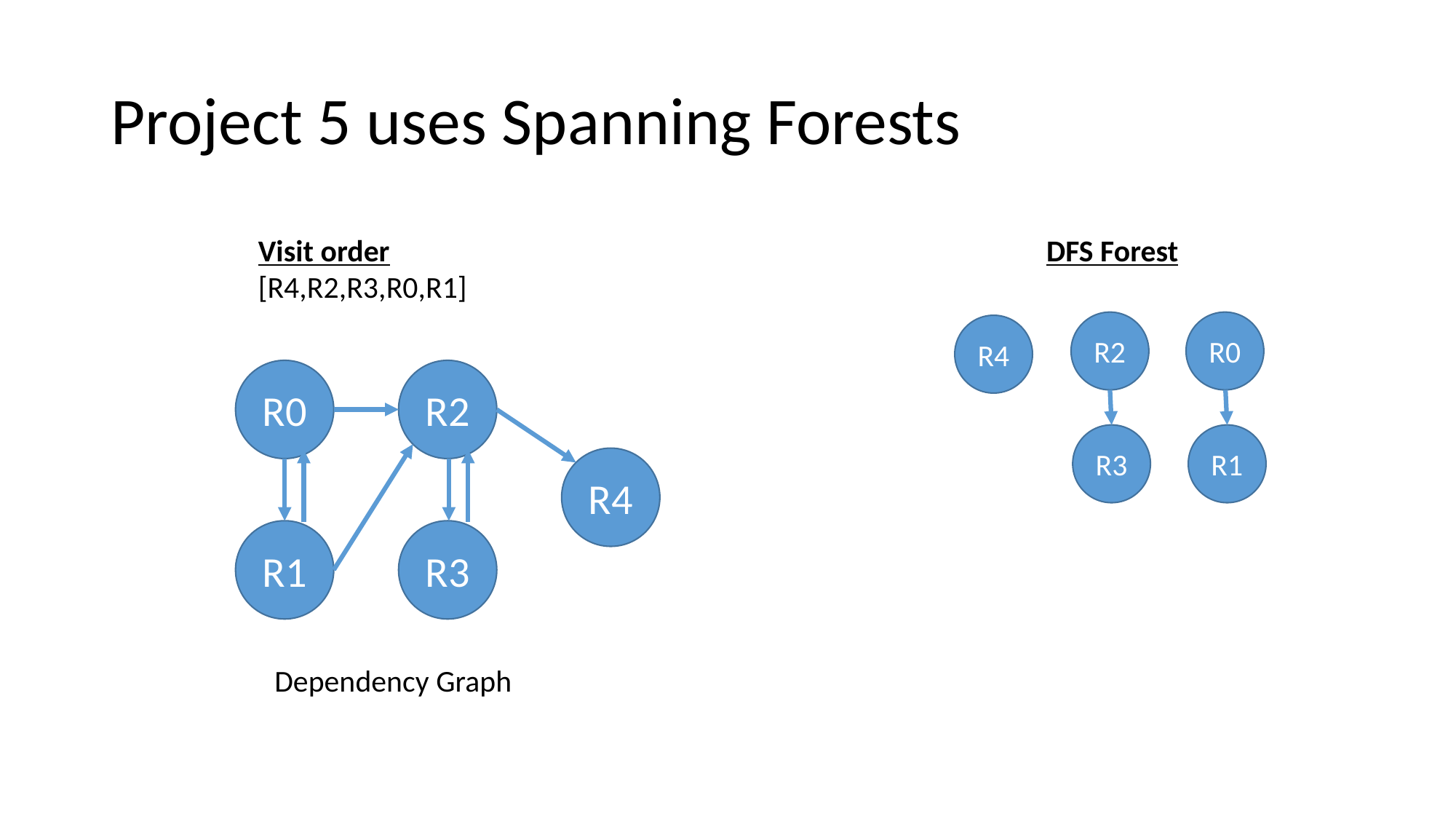

# Project 5 uses Spanning Forests
Visit order
[R4,R2,R3,R0,R1]
DFS Forest
R2
R0
R4
R0
R2
R4
R1
R3
R3
R1
Dependency Graph